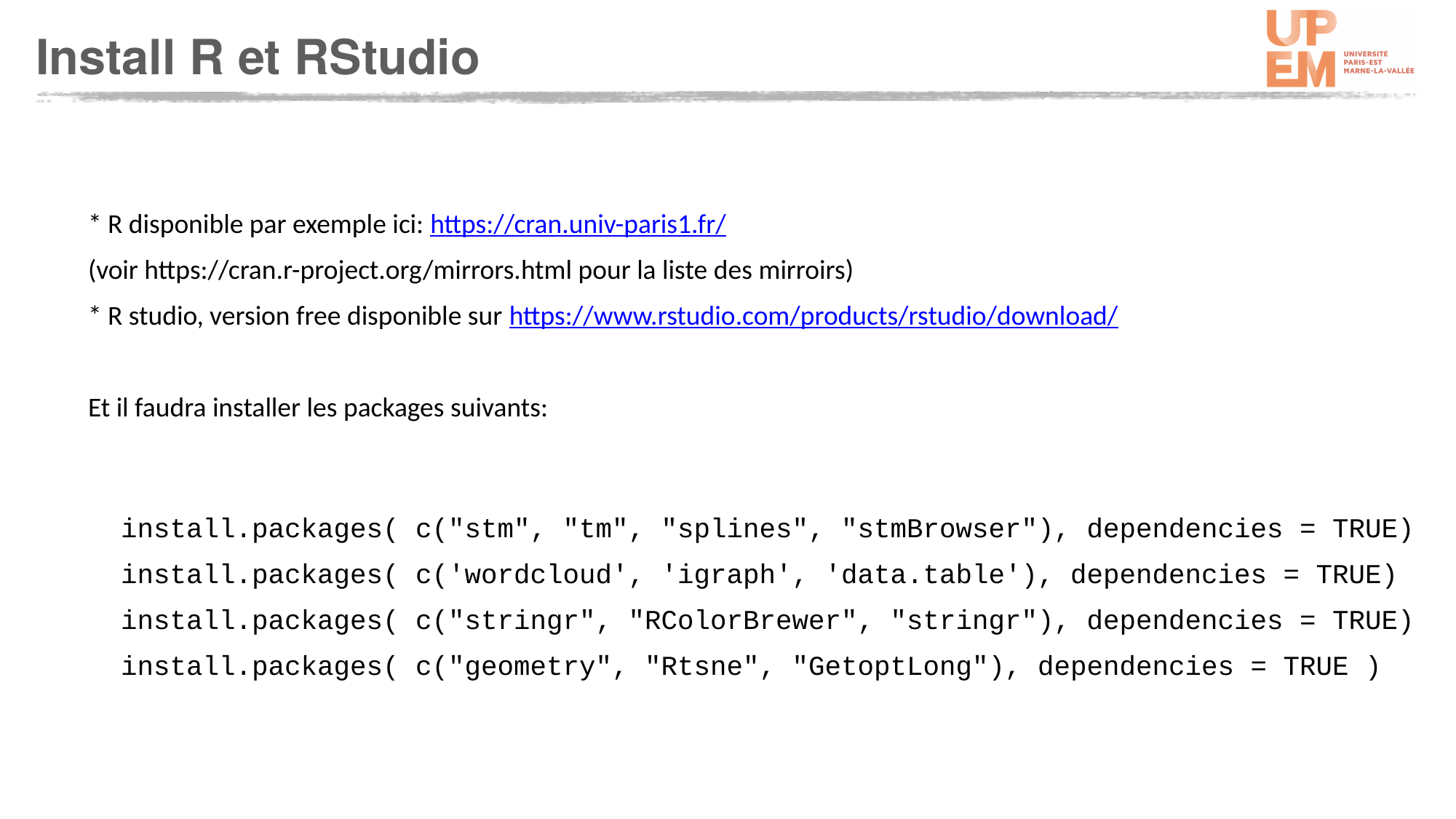

# Install R et RStudio
* R disponible par exemple ici: https://cran.univ-paris1.fr/
(voir https://cran.r-project.org/mirrors.html pour la liste des mirroirs)
* R studio, version free disponible sur https://www.rstudio.com/products/rstudio/download/

Et il faudra installer les packages suivants:
install.packages( c("stm", "tm", "splines", "stmBrowser"), dependencies = TRUE)
install.packages( c('wordcloud', 'igraph', 'data.table'), dependencies = TRUE)
install.packages( c("stringr", "RColorBrewer", "stringr"), dependencies = TRUE)
install.packages( c("geometry", "Rtsne", "GetoptLong"), dependencies = TRUE )
11